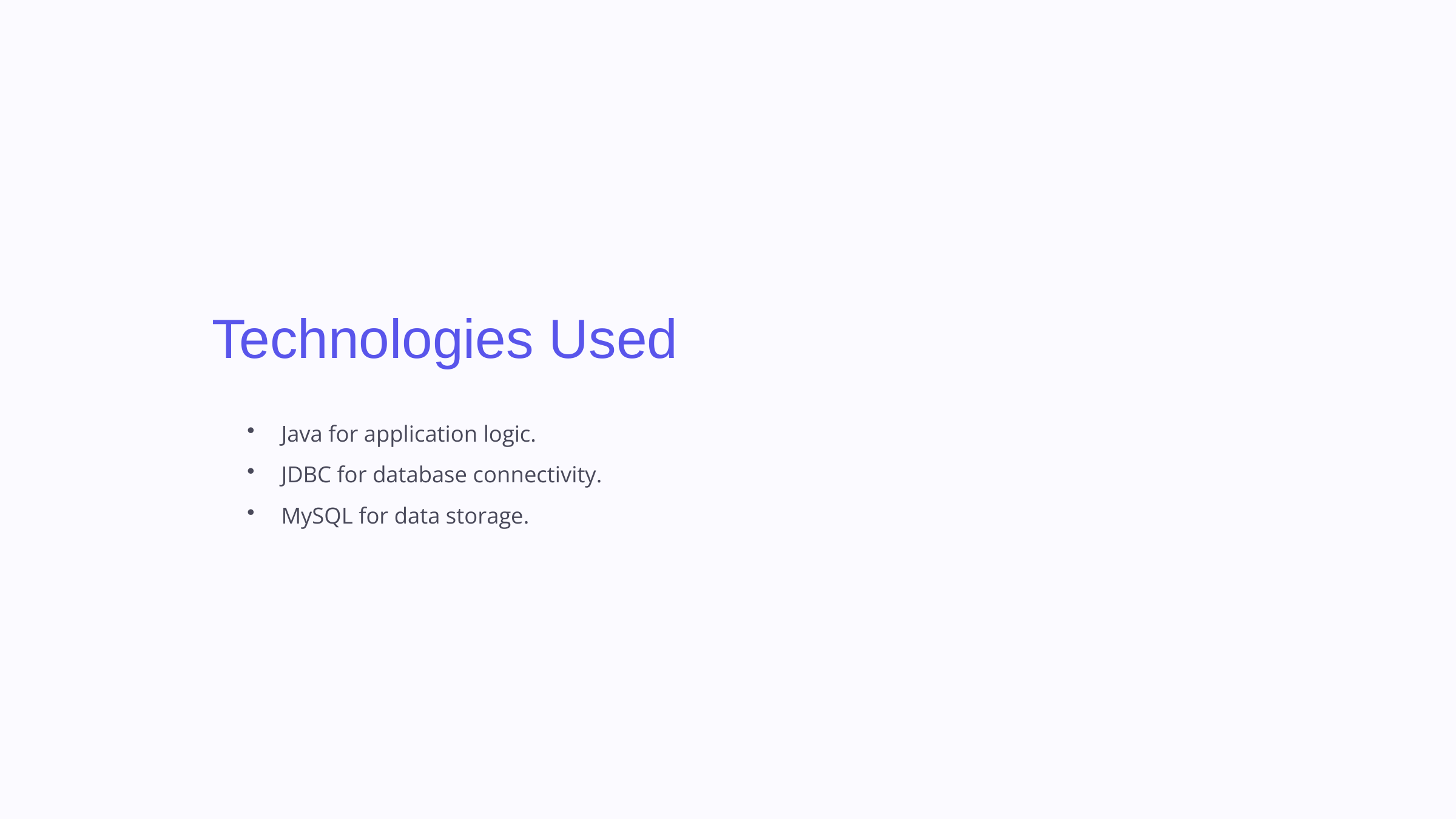

Technologies Used
Java for application logic.
JDBC for database connectivity.
MySQL for data storage.